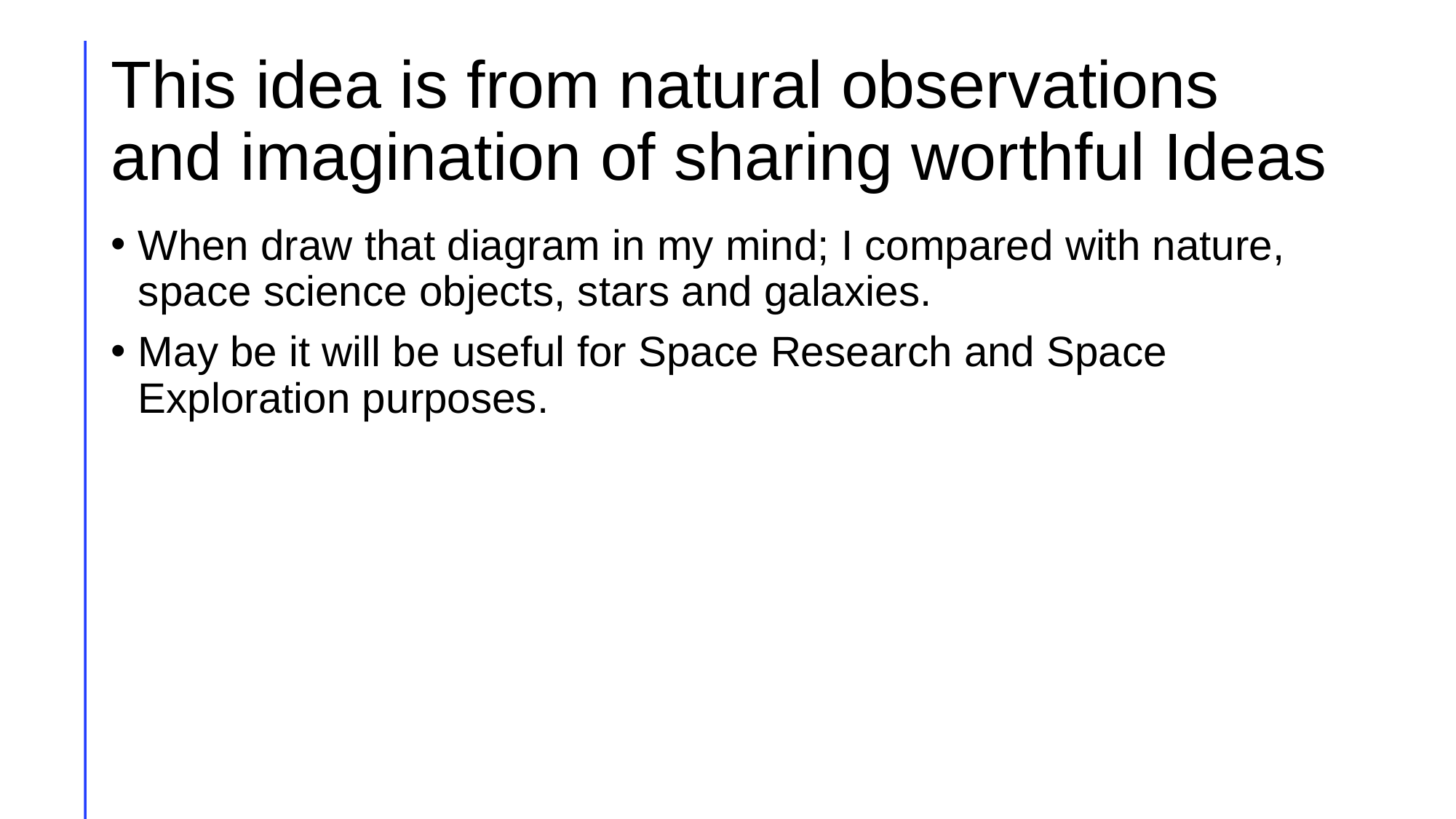

# This idea is from natural observations and imagination of sharing worthful Ideas
When draw that diagram in my mind; I compared with nature, space science objects, stars and galaxies.
May be it will be useful for Space Research and Space Exploration purposes.